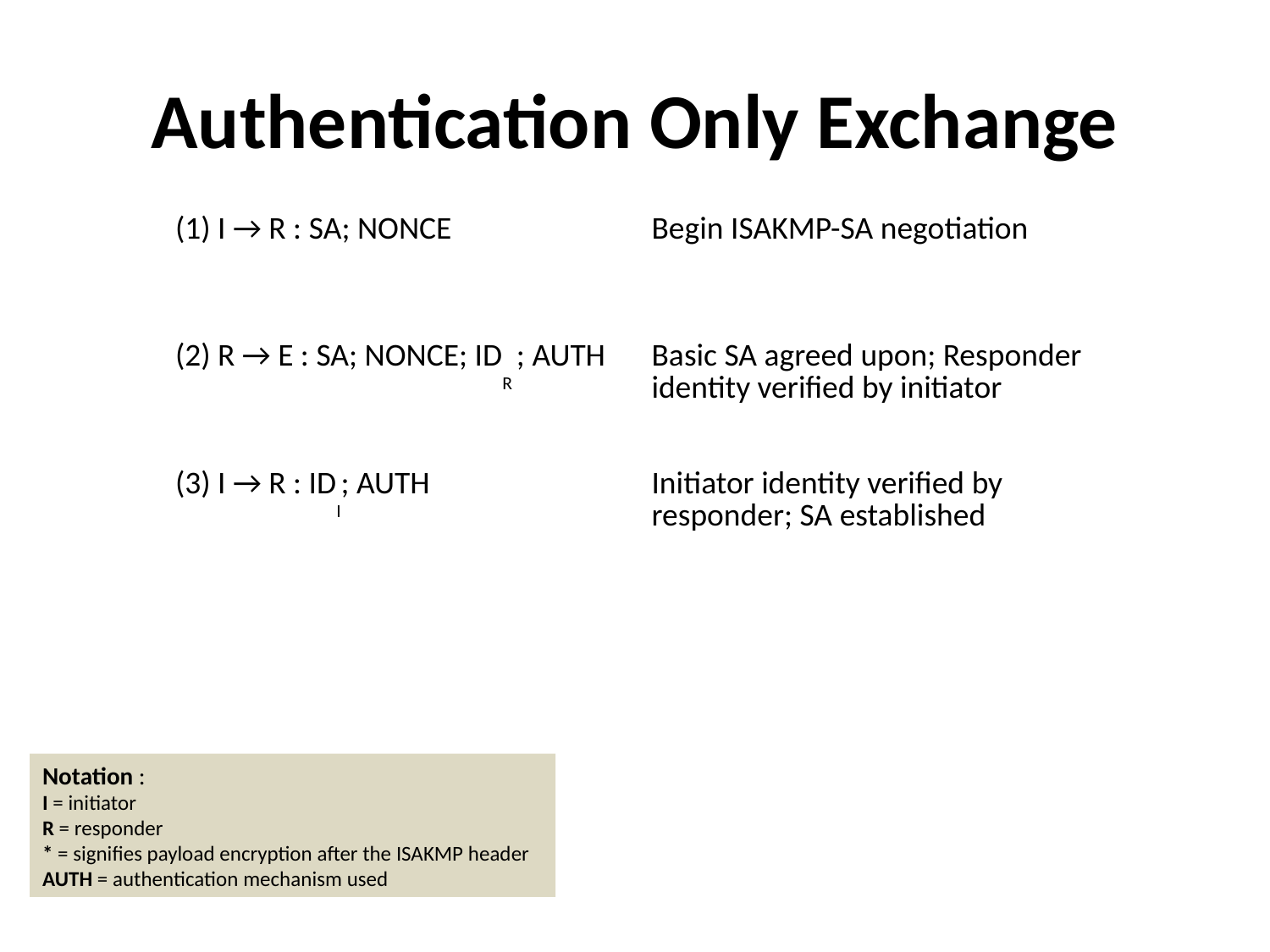

# Authentication Only Exchange
| (1) I → R : SA; NONCE | Begin ISAKMP-SA negotiation |
| --- | --- |
| (2) R → E : SA; NONCE; IDR ; AUTH | Basic SA agreed upon; Responder identity verified by initiator |
| (3) I → R : IDI; AUTH | Initiator identity verified by responder; SA established |
Notation :
I = initiator
R = responder
* = signifies payload encryption after the ISAKMP header
AUTH = authentication mechanism used